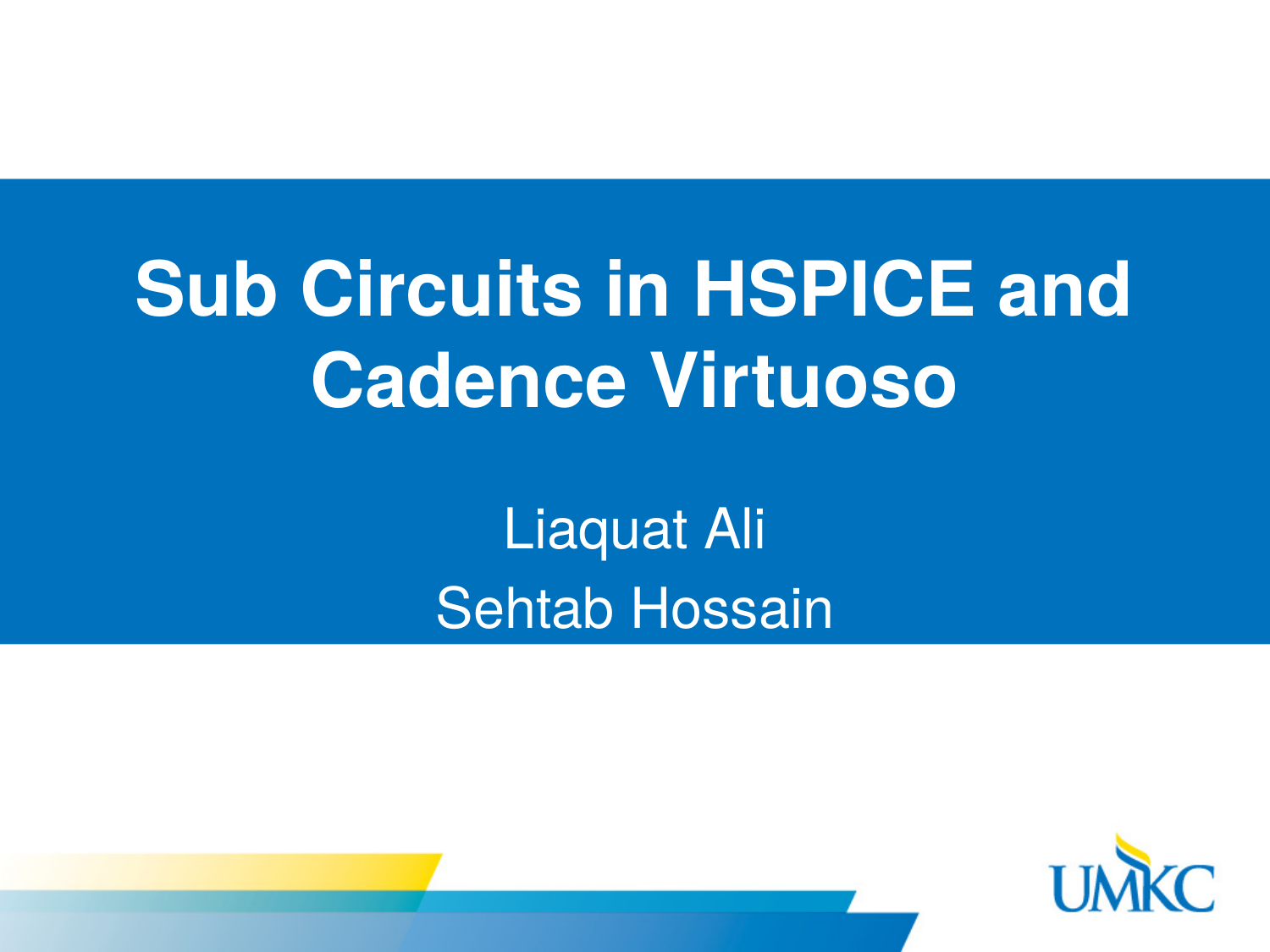

# Sub Circuits in HSPICE and Cadence Virtuoso
Liaquat Ali
Sehtab Hossain